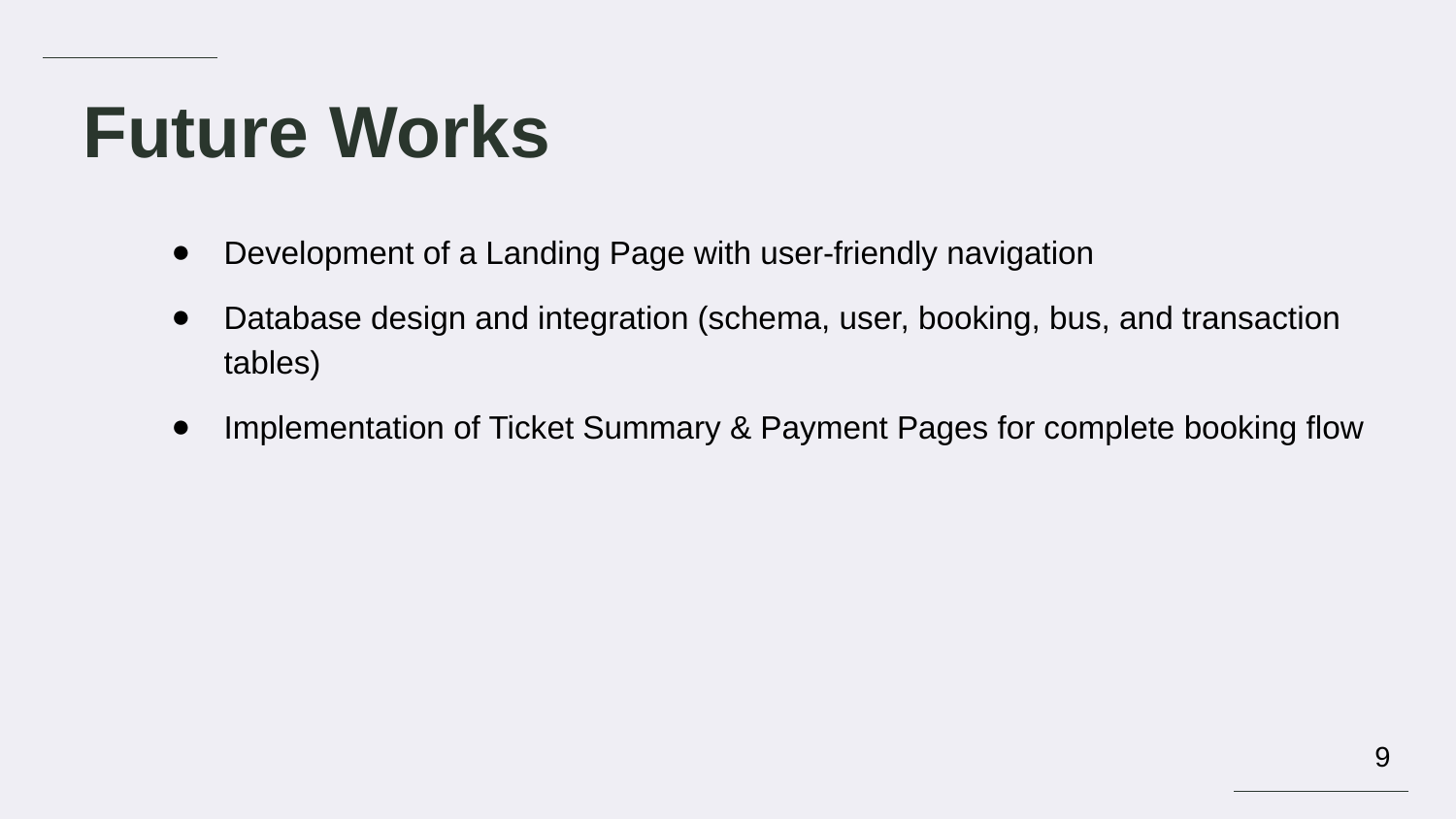

# Future Works
Development of a Landing Page with user-friendly navigation
Database design and integration (schema, user, booking, bus, and transaction tables)
Implementation of Ticket Summary & Payment Pages for complete booking flow
9